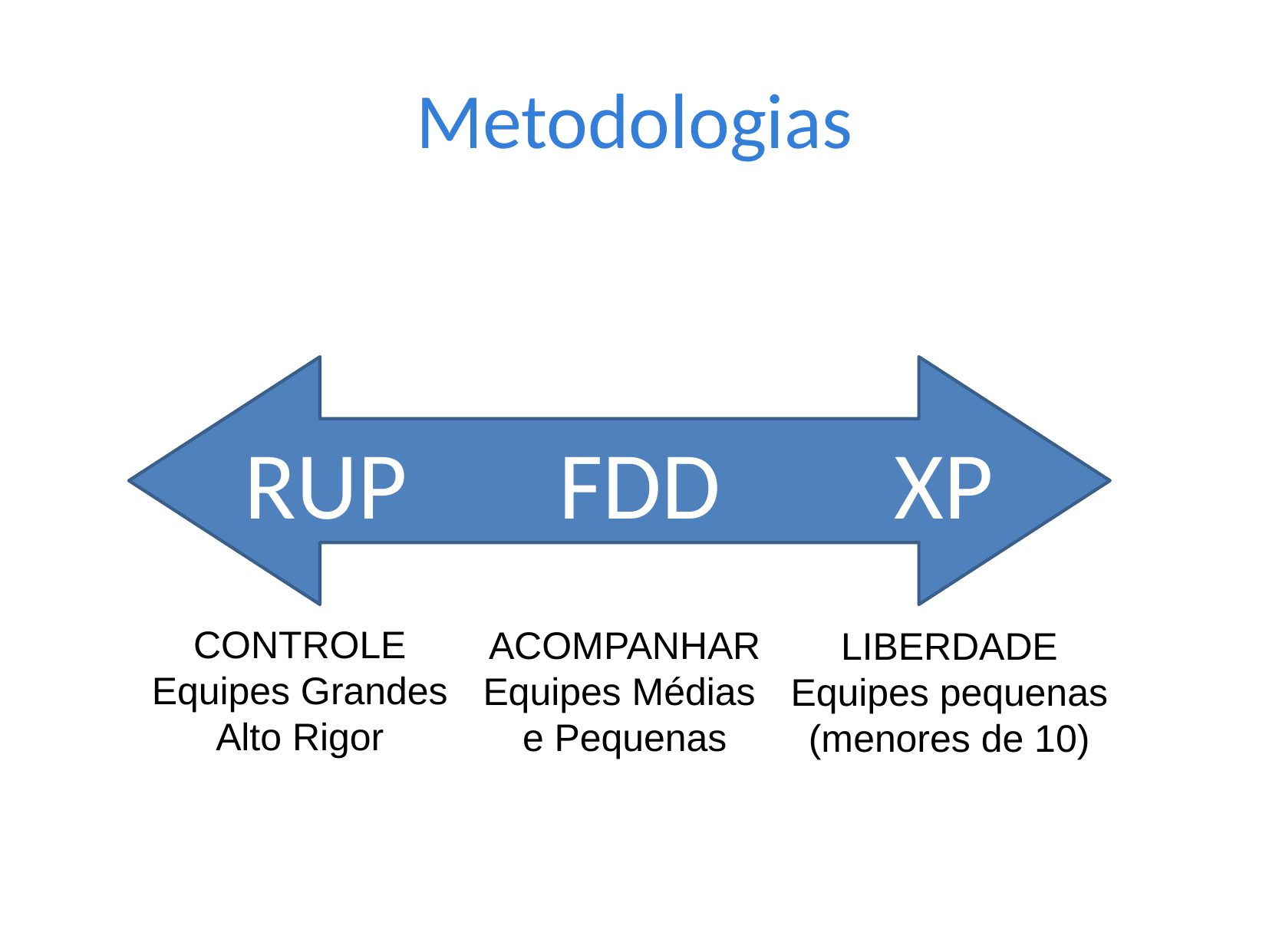

# Metodologias
RUP       FDD        XP
CONTROLE
Equipes Grandes
Alto Rigor
LIBERDADE
Equipes pequenas
(menores de 10)
ACOMPANHAR
Equipes Médias
e Pequenas